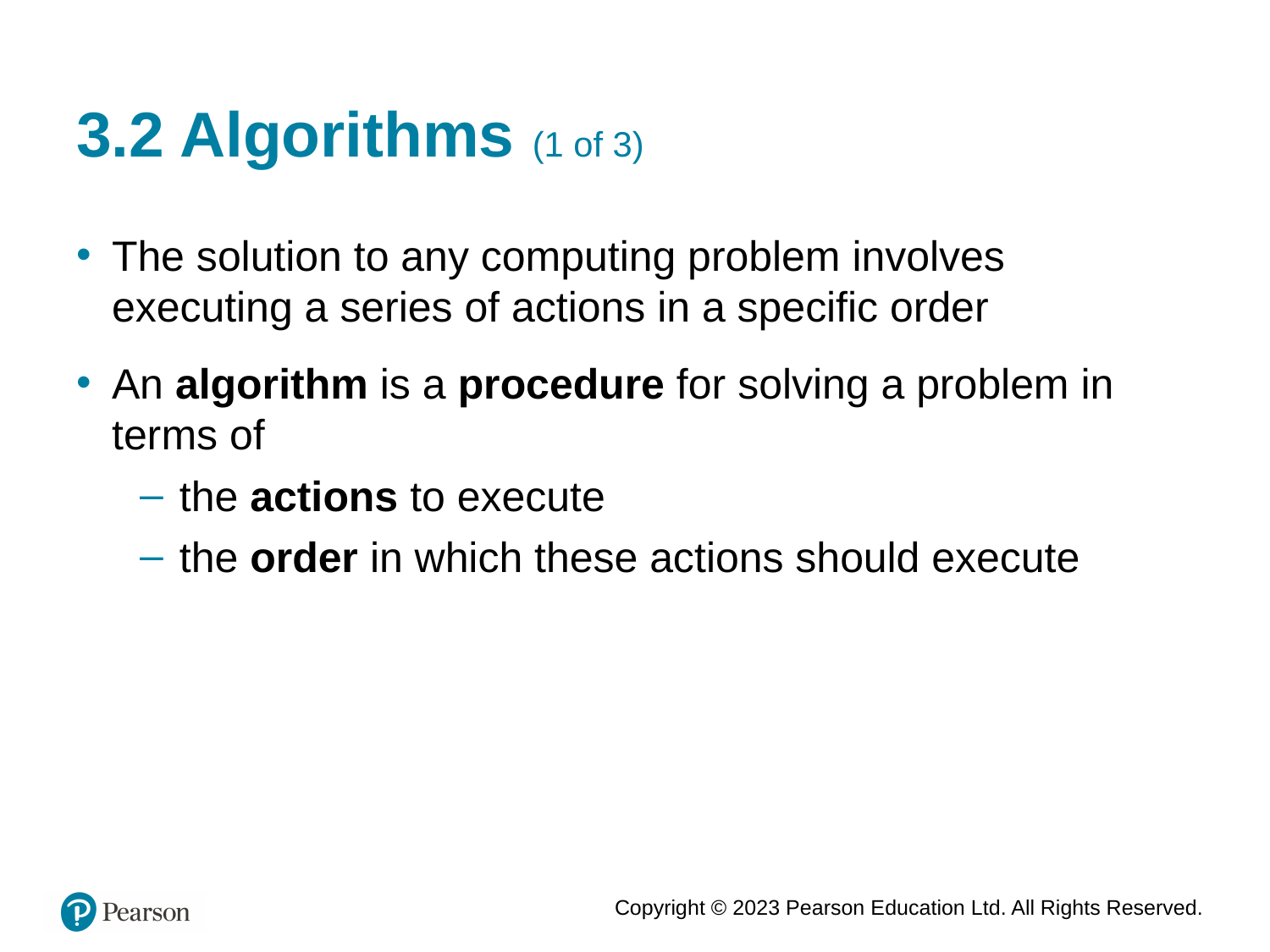

# 3.2 Algorithms (1 of 3)
The solution to any computing problem involves executing a series of actions in a specific order
An algorithm is a procedure for solving a problem in terms of
the actions to execute
the order in which these actions should execute